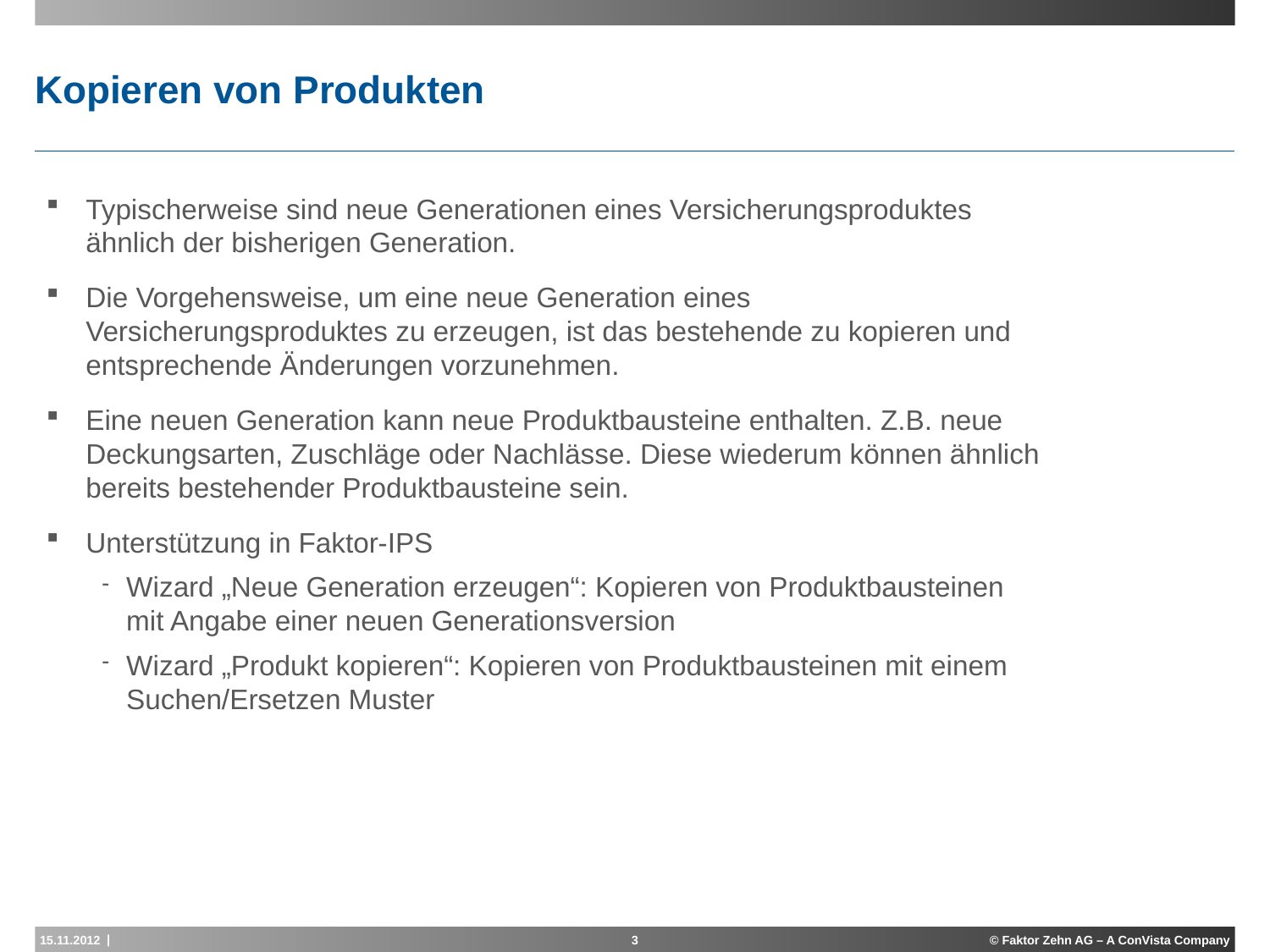

# Kopieren von Produkten
Typischerweise sind neue Generationen eines Versicherungsproduktes ähnlich der bisherigen Generation.
Die Vorgehensweise, um eine neue Generation eines Versicherungsproduktes zu erzeugen, ist das bestehende zu kopieren und entsprechende Änderungen vorzunehmen.
Eine neuen Generation kann neue Produktbausteine enthalten. Z.B. neue Deckungsarten, Zuschläge oder Nachlässe. Diese wiederum können ähnlich bereits bestehender Produktbausteine sein.
Unterstützung in Faktor-IPS
Wizard „Neue Generation erzeugen“: Kopieren von Produktbausteinen mit Angabe einer neuen Generationsversion
Wizard „Produkt kopieren“: Kopieren von Produktbausteinen mit einem Suchen/Ersetzen Muster
15.11.2012
3